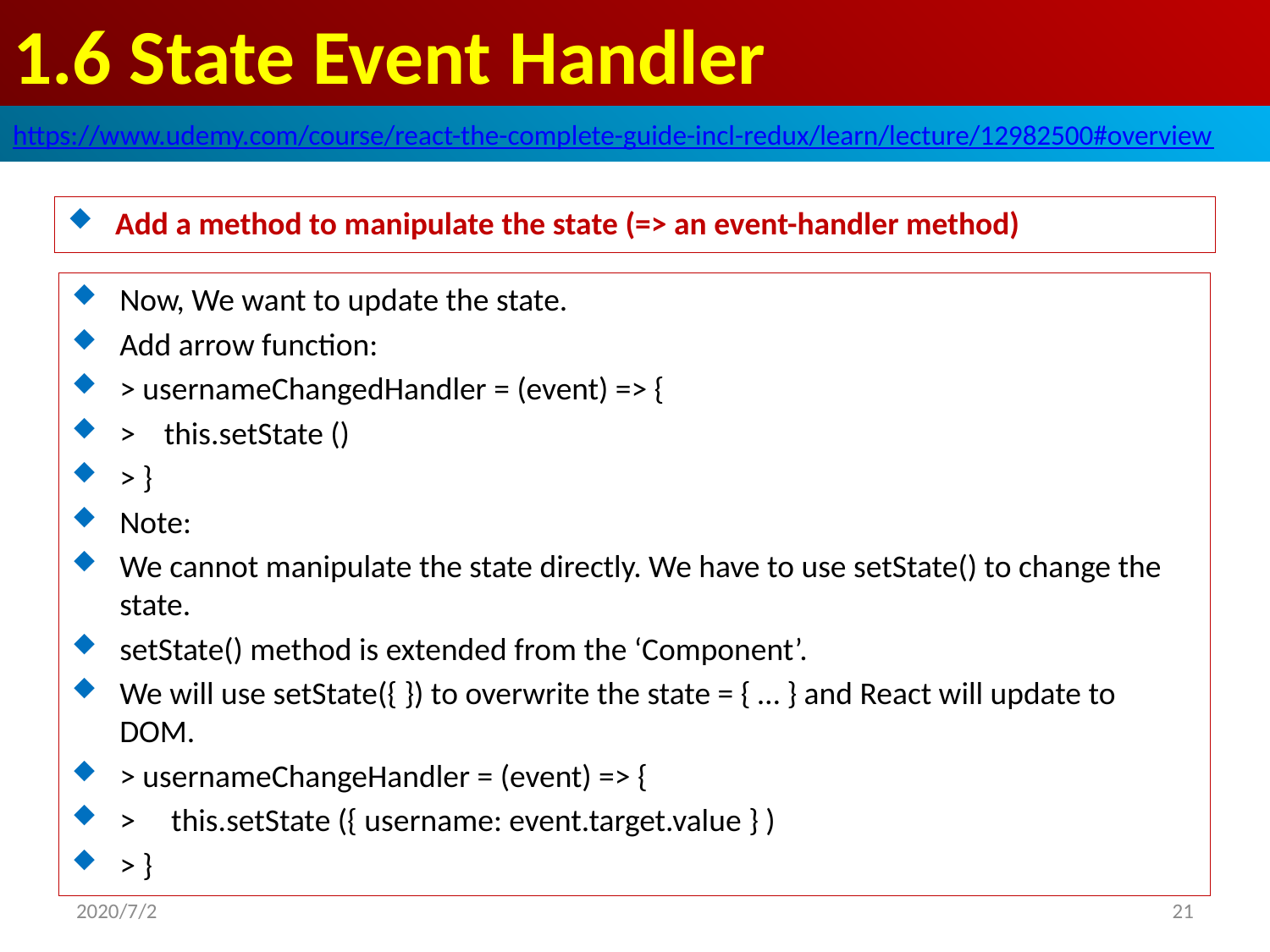

# 1.6 State Event Handler
https://www.udemy.com/course/react-the-complete-guide-incl-redux/learn/lecture/12982500#overview
Add a method to manipulate the state (=> an event-handler method)

Now, We want to update the state.
Add arrow function:
> usernameChangedHandler = (event) => {
>    this.setState ()
> }
Note:
We cannot manipulate the state directly. We have to use setState() to change the state.
setState() method is extended from the ‘Component’.
We will use setState({ }) to overwrite the state = { … } and React will update to DOM.
> usernameChangeHandler = (event) => {
>     this.setState ({ username: event.target.value } )
> }
2020/7/2
21